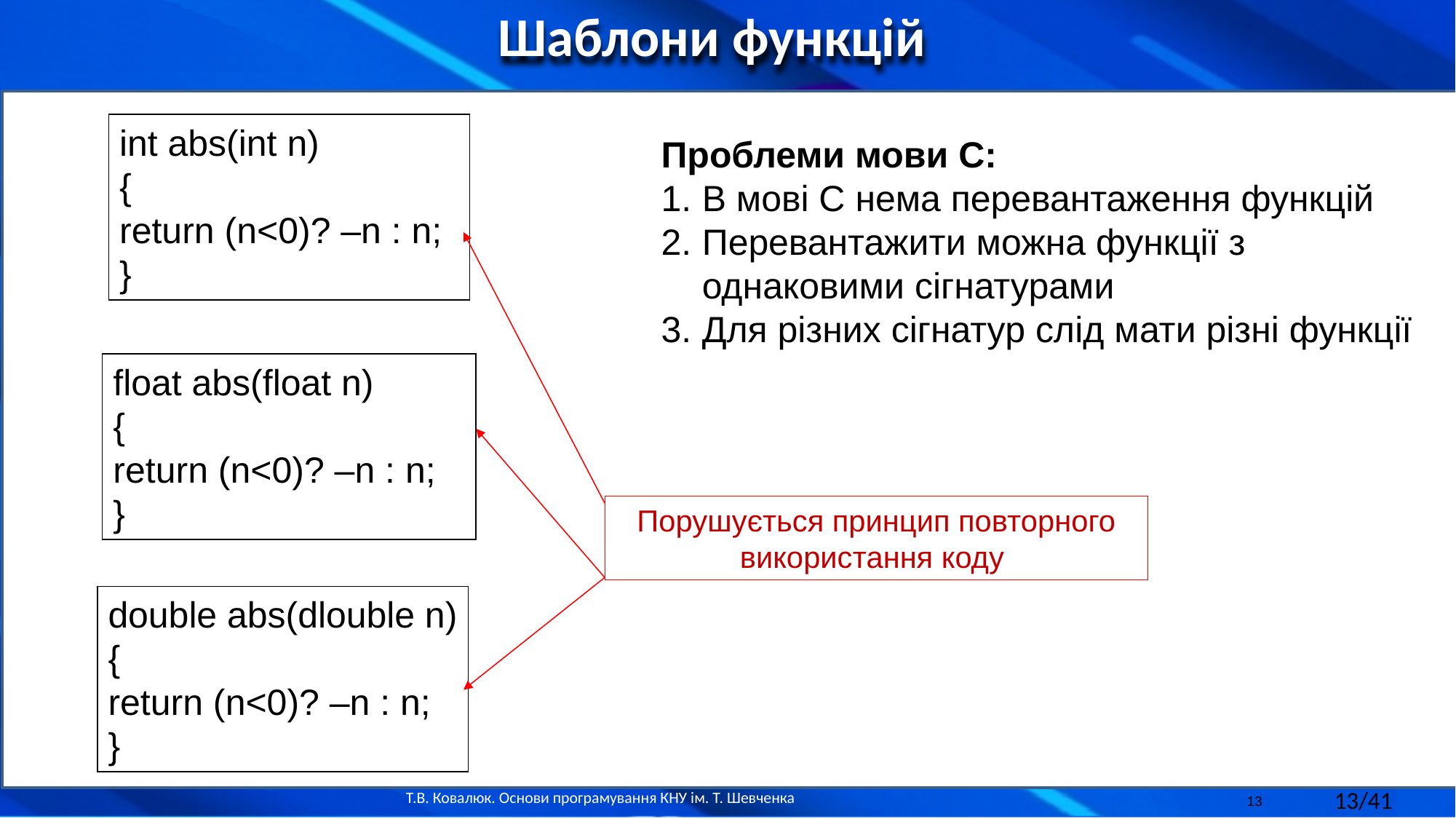

Шаблони функцій
int abs(int n)
{
return (n<0)? –n : n;
}
float abs(float n)
{
return (n<0)? –n : n;
}
Порушується принцип повторного використання коду
double abs(dlouble n)
{
return (n<0)? –n : n;
}
Проблеми мови С:
В мові С нема перевантаження функцій
Перевантажити можна функції з однаковими сігнатурами
Для різних сігнатур слід мати різні функції
13